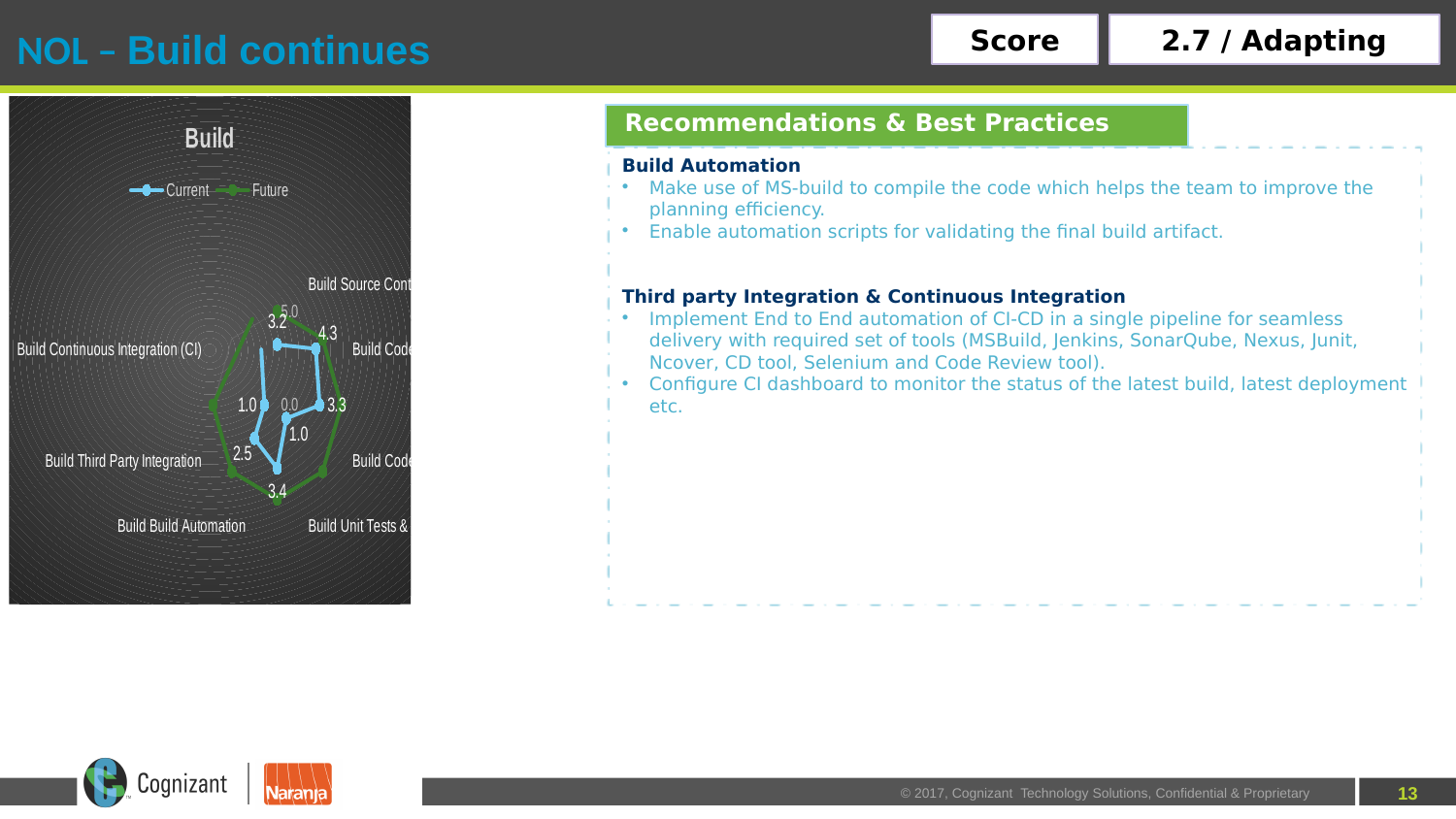

# NOL – Build continues
2.7 / Adapting
Score

### Chart: Build

| Category | Current | Future |
|---|---|---|
| Source Control Management (SCM) Strategy  | 3.235294117647059 | 5.0 |
| Code Quality & Maintainability  | 4.25 | 5.0 |
| Code Reviews | 3.3 | 5.0 |
| Unit Tests & Code Coverage | 1.0 | 5.0 |
| Build Automation | 3.3636363636363638 | 5.0 |
| Third Party Integration | 2.5 | 5.0 |
| Continuous Integration (CI) | 1.0 | 5.0 |
Recommendations & Best Practices

Build Automation
Make use of MS-build to compile the code which helps the team to improve the planning efficiency.
Enable automation scripts for validating the final build artifact.

Third party Integration & Continuous Integration
Implement End to End automation of CI-CD in a single pipeline for seamless delivery with required set of tools (MSBuild, Jenkins, SonarQube, Nexus, Junit, Ncover, CD tool, Selenium and Code Review tool).
Configure CI dashboard to monitor the status of the latest build, latest deployment etc.